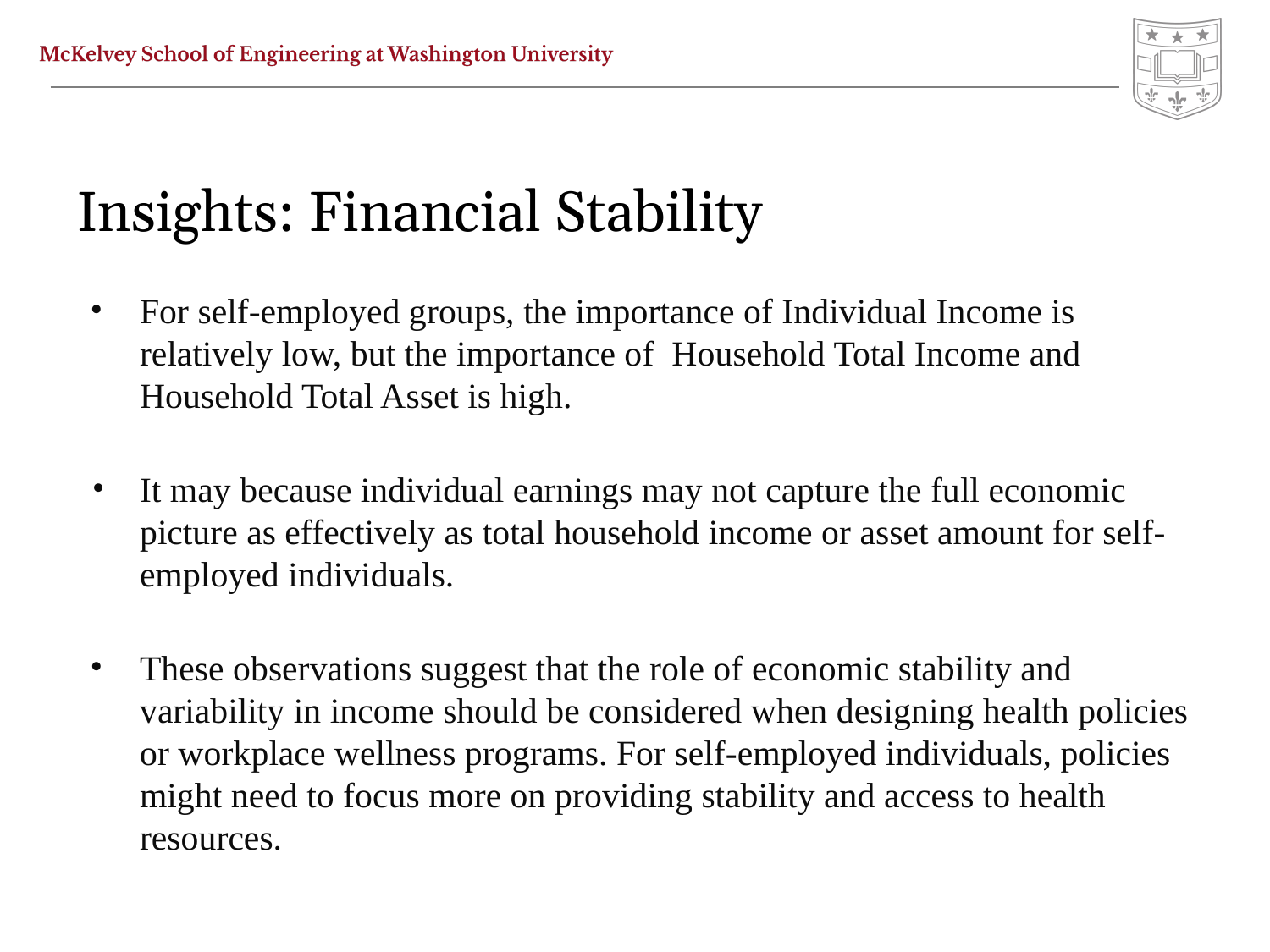

# Insights: Financial Stability
For self-employed groups, the importance of Individual Income is relatively low, but the importance of  Household Total Income and Household Total Asset is high.

It may because individual earnings may not capture the full economic picture as effectively as total household income or asset amount for self-employed individuals.

These observations suggest that the role of economic stability and variability in income should be considered when designing health policies or workplace wellness programs. For self-employed individuals, policies might need to focus more on providing stability and access to health resources.